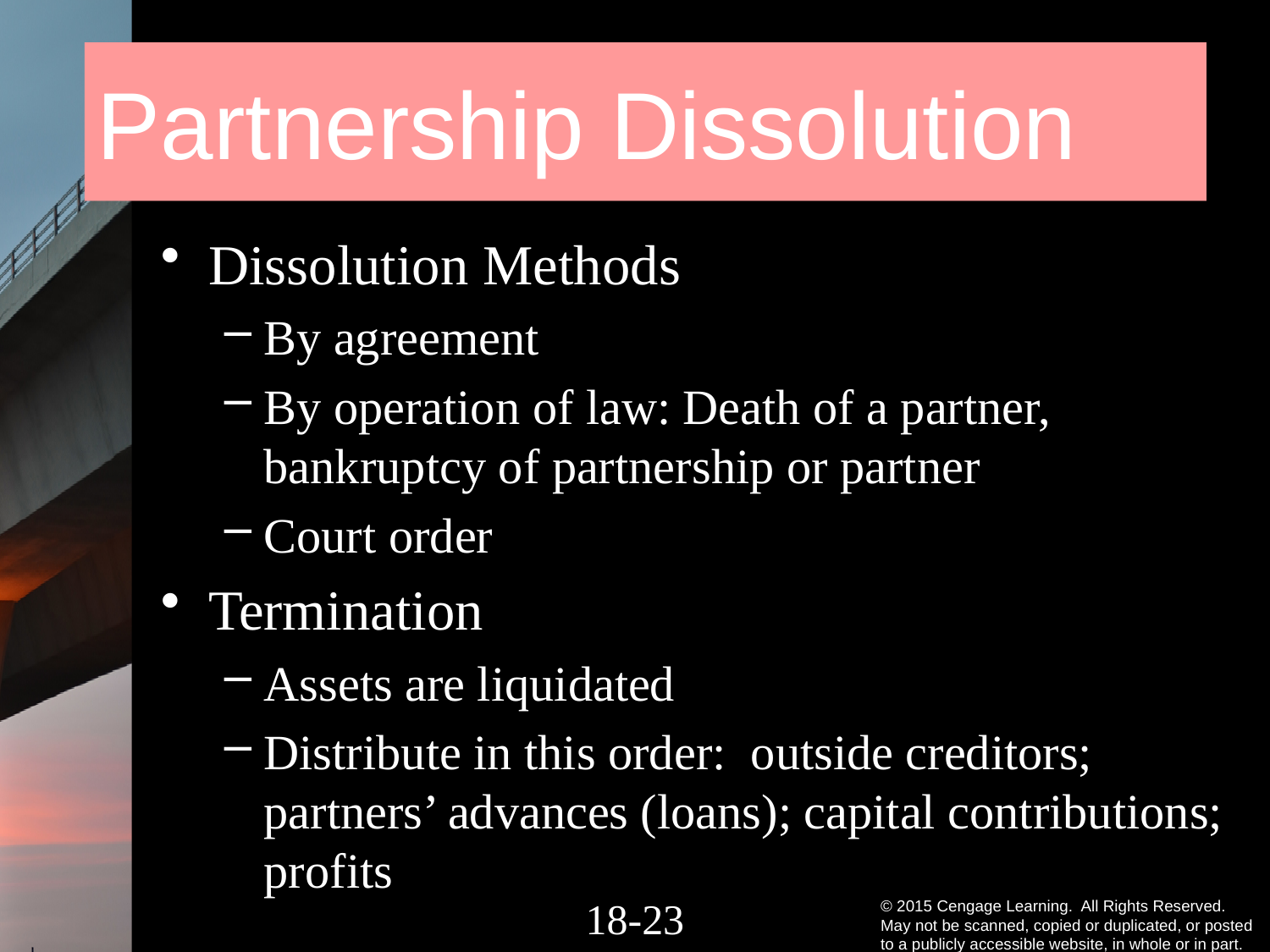

# Partnership Dissolution
Dissolution Methods
By agreement
By operation of law: Death of a partner, bankruptcy of partnership or partner
Court order
Termination
Assets are liquidated
Distribute in this order:  outside creditors; partners’ advances (loans); capital contributions; profits
18-23